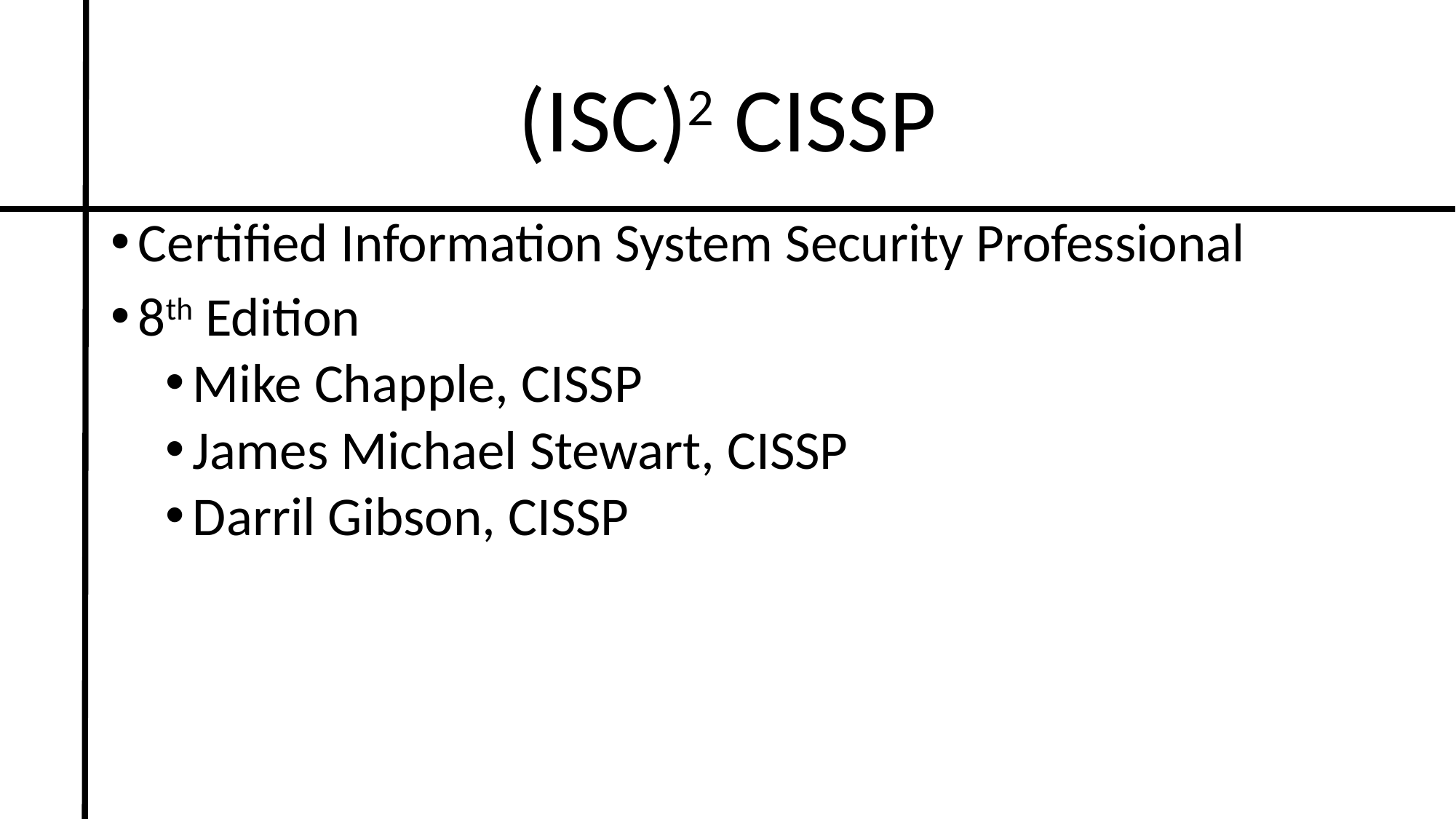

# (ISC)2 CISSP
Certified Information System Security Professional
8th Edition
Mike Chapple, CISSP
James Michael Stewart, CISSP
Darril Gibson, CISSP